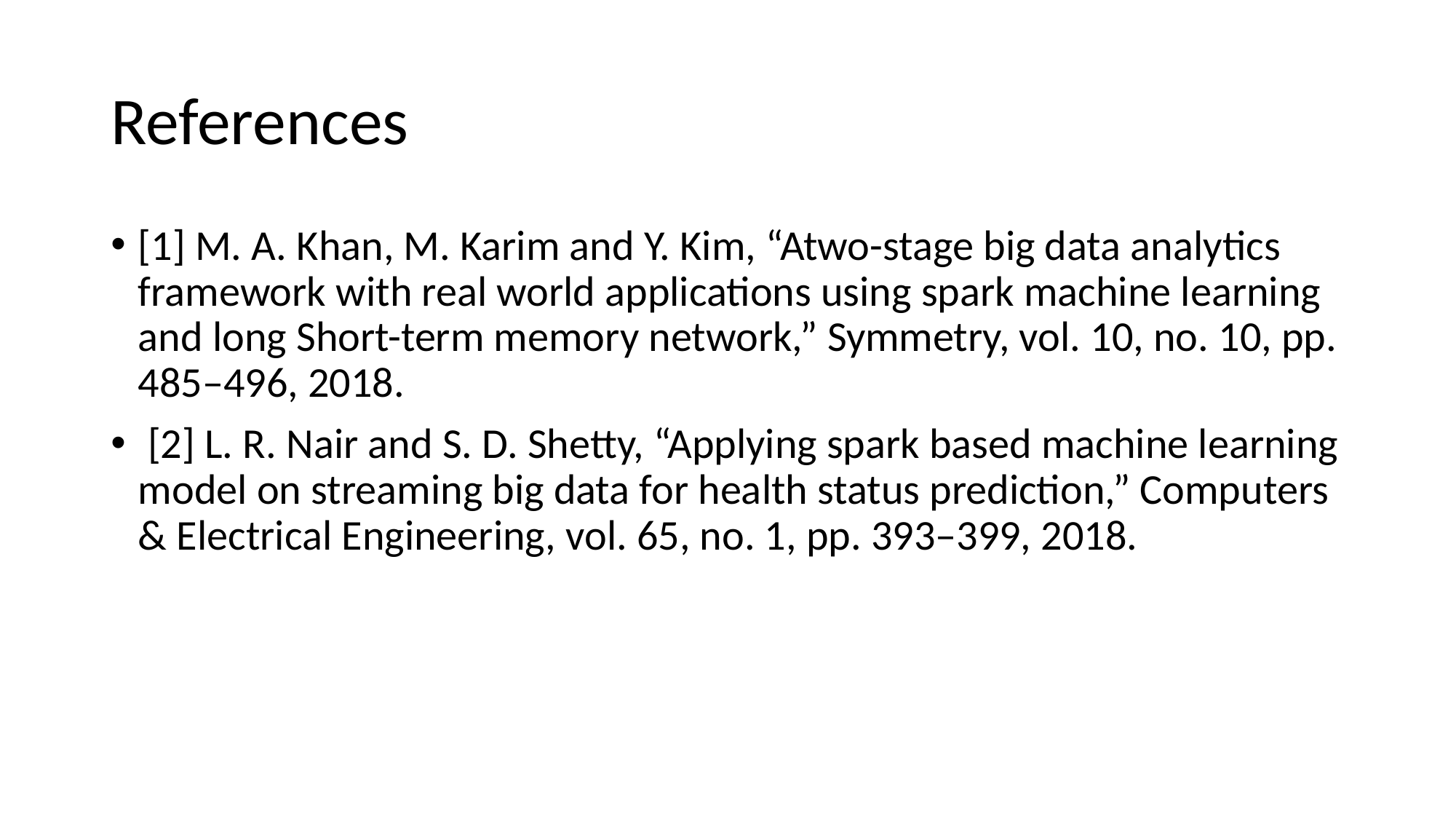

# References
[1] M. A. Khan, M. Karim and Y. Kim, “Atwo-stage big data analytics framework with real world applications using spark machine learning and long Short-term memory network,” Symmetry, vol. 10, no. 10, pp. 485–496, 2018.
 [2] L. R. Nair and S. D. Shetty, “Applying spark based machine learning model on streaming big data for health status prediction,” Computers & Electrical Engineering, vol. 65, no. 1, pp. 393–399, 2018.